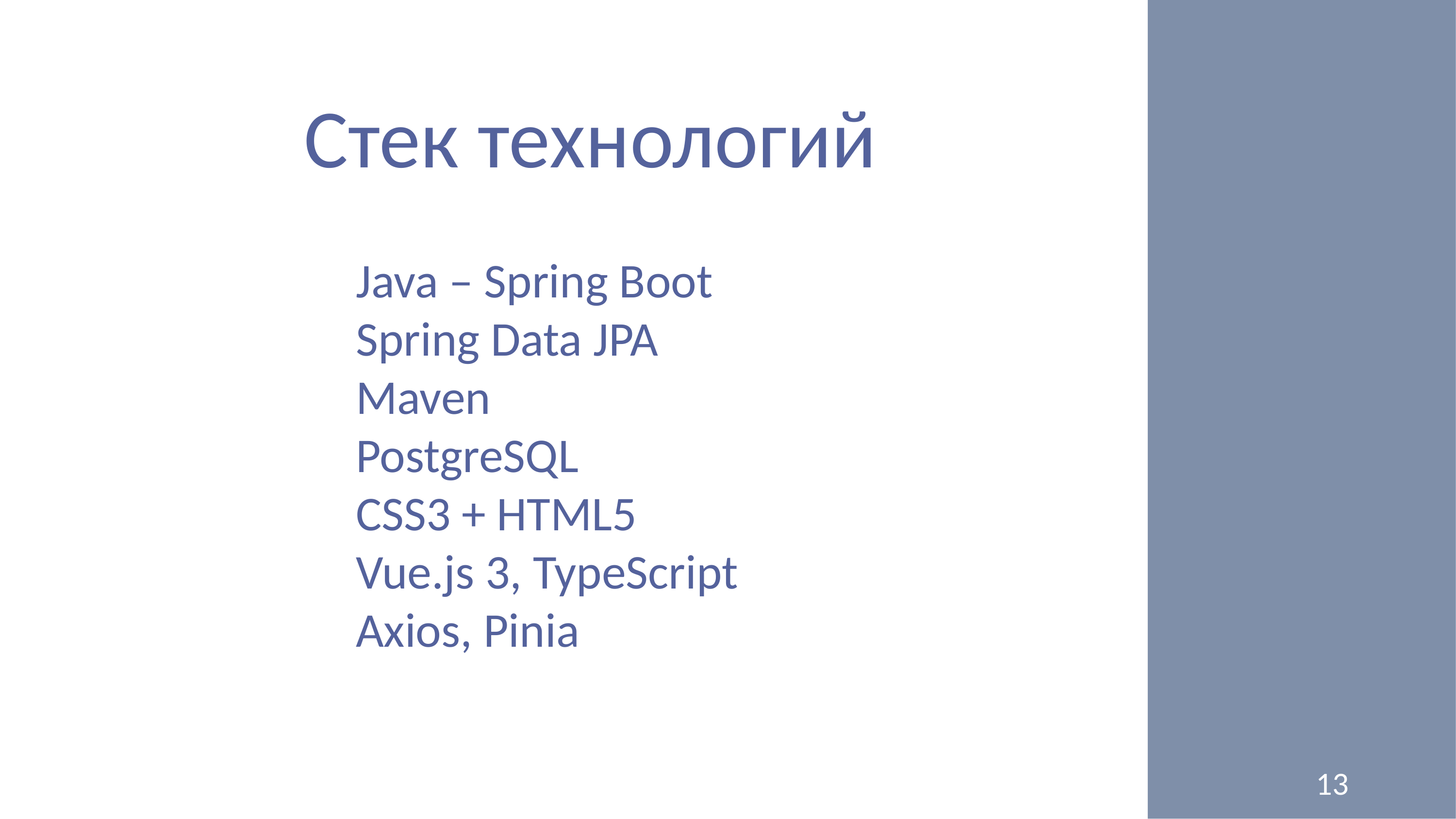

# Стек технологий
Java – Spring Boot
Spring Data JPA
Maven
PostgreSQL
CSS3 + HTML5
Vue.js 3, TypeScript
Axios, Pinia
13